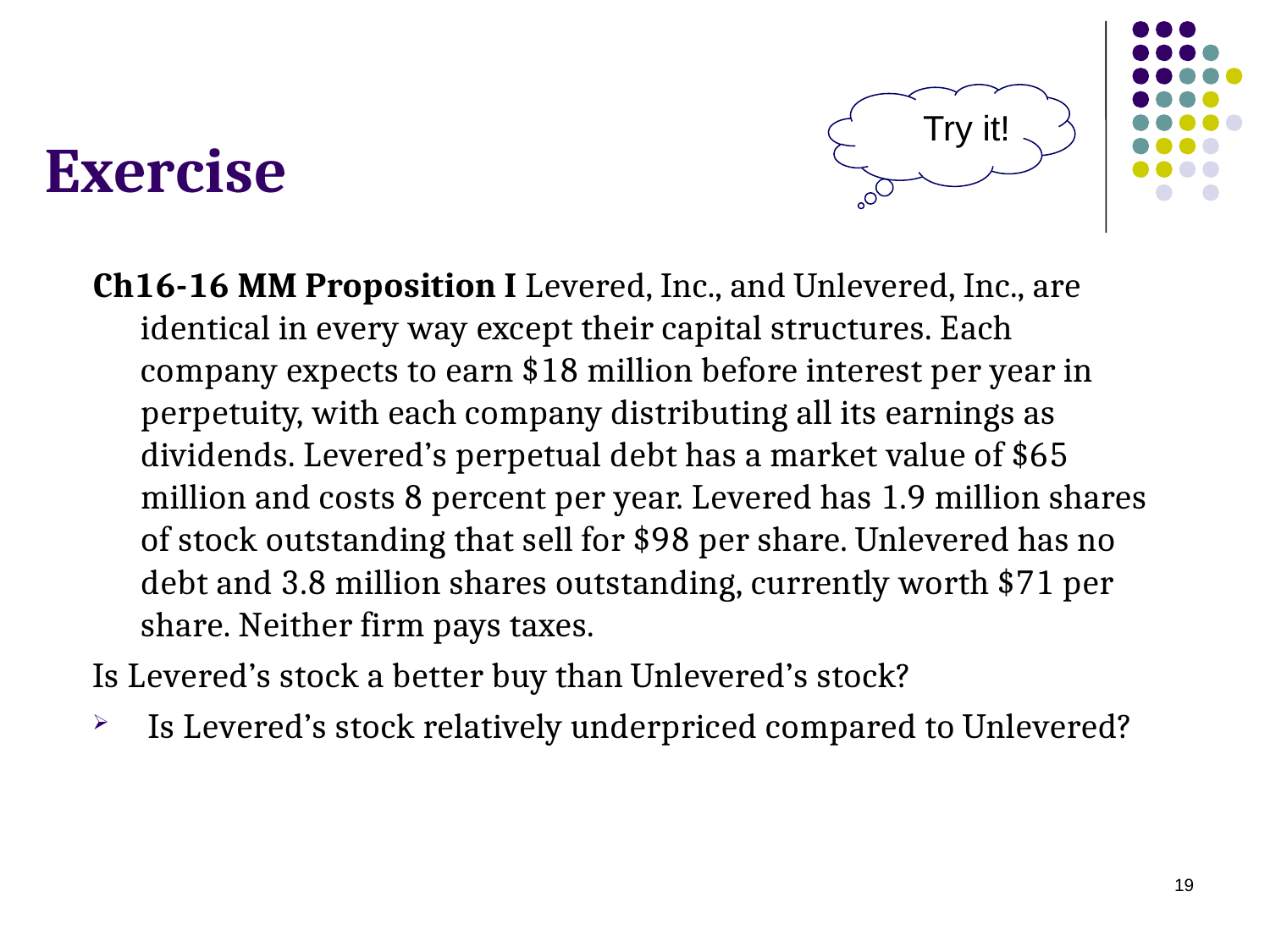

# Exercise
Try it!
Ch16-16 MM Proposition I Levered, Inc., and Unlevered, Inc., are identical in every way except their capital structures. Each company expects to earn $18 million before interest per year in perpetuity, with each company distributing all its earnings as dividends. Levered’s perpetual debt has a market value of $65 million and costs 8 percent per year. Levered has 1.9 million shares of stock outstanding that sell for $98 per share. Unlevered has no debt and 3.8 million shares outstanding, currently worth $71 per share. Neither firm pays taxes.
Is Levered’s stock a better buy than Unlevered’s stock?
 Is Levered’s stock relatively underpriced compared to Unlevered?
19